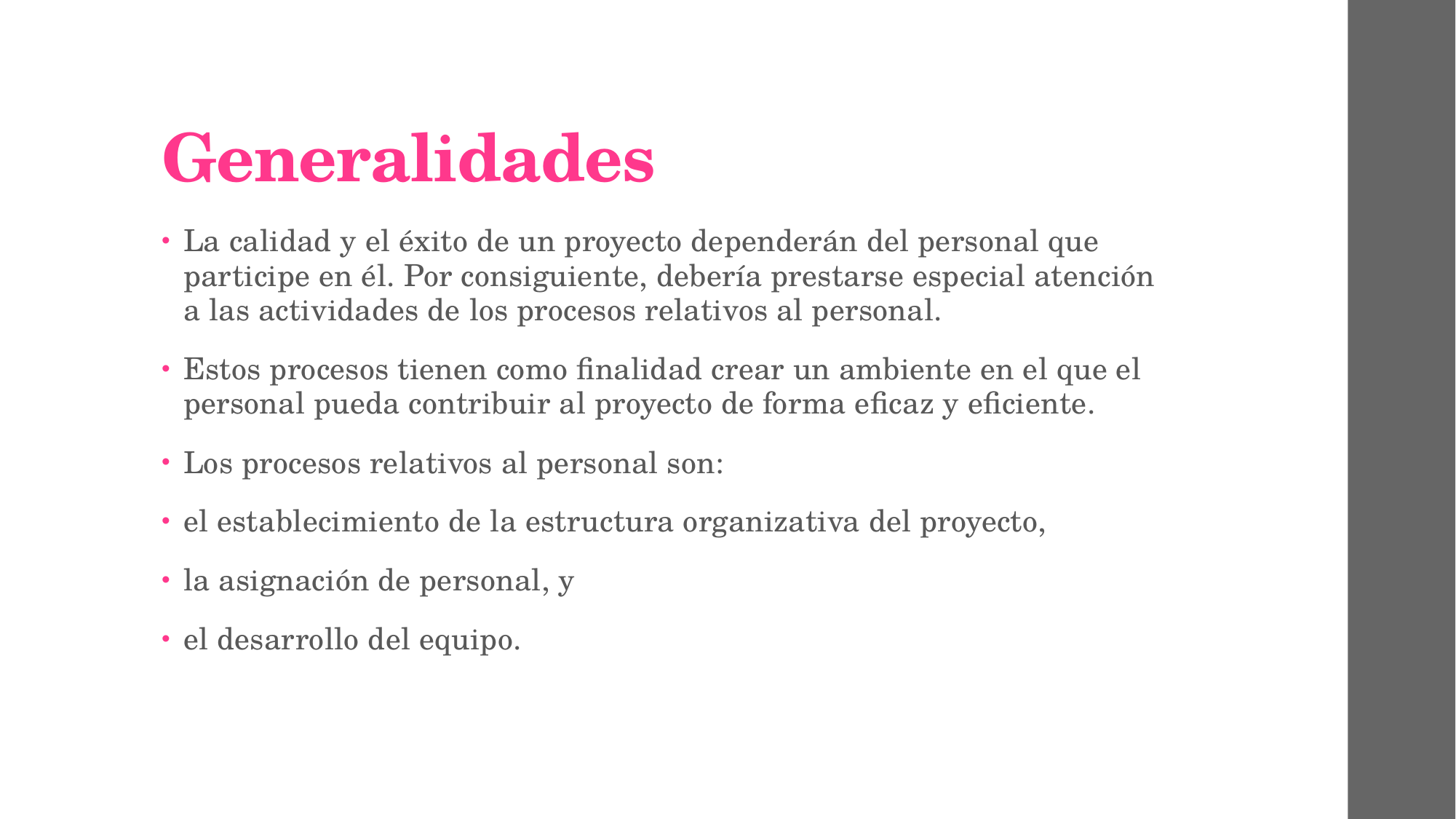

# Generalidades
La calidad y el éxito de un proyecto dependerán del personal que participe en él. Por consiguiente, debería prestarse especial atención a las actividades de los procesos relativos al personal.
Estos procesos tienen como finalidad crear un ambiente en el que el personal pueda contribuir al proyecto de forma eficaz y eficiente.
Los procesos relativos al personal son:
el establecimiento de la estructura organizativa del proyecto,
la asignación de personal, y
el desarrollo del equipo.